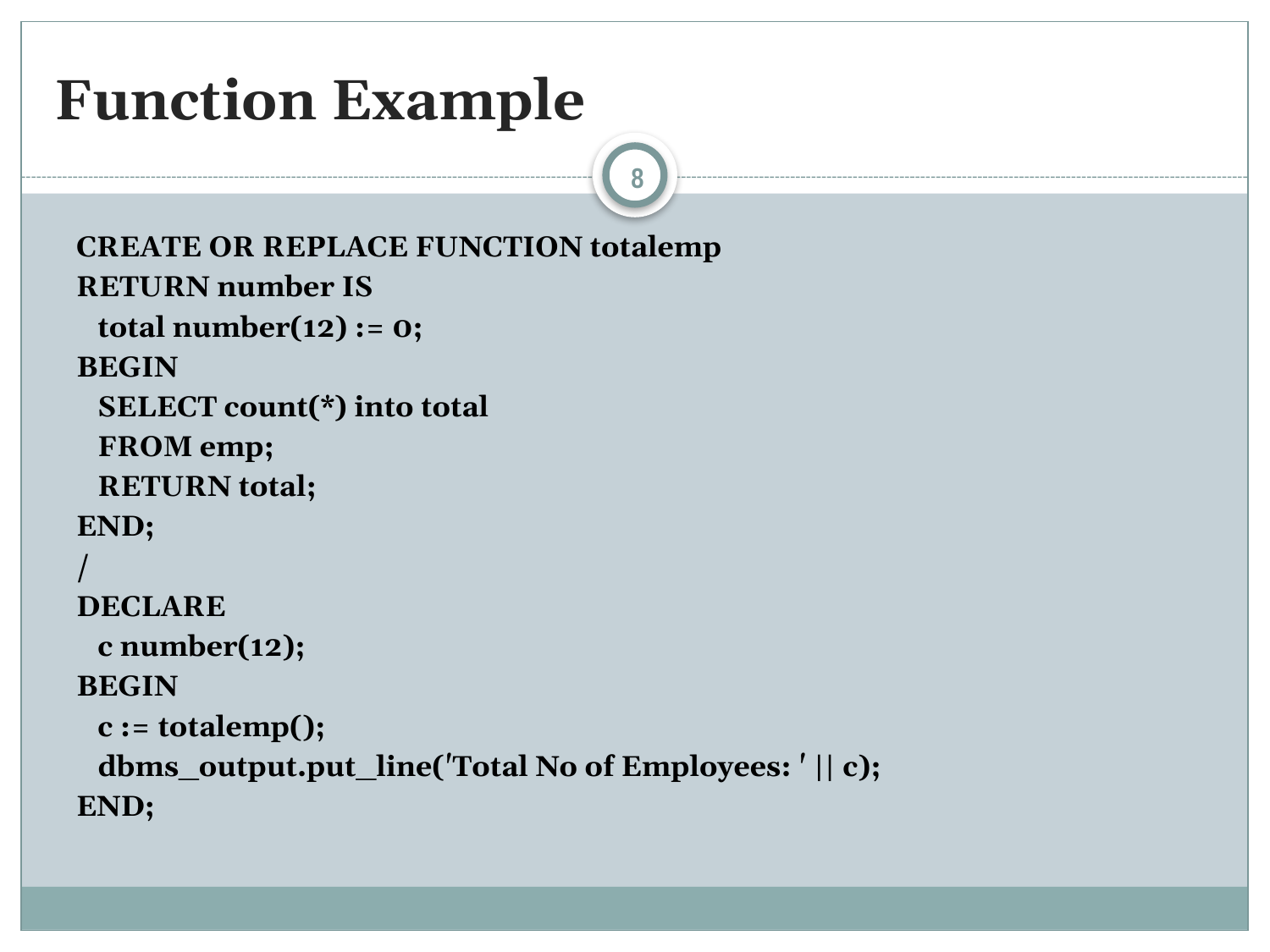

# Function Example
8
CREATE OR REPLACE FUNCTION totalemp
RETURN number IS
   total number(12) := 0;
BEGIN
   SELECT count(*) into total
   FROM emp;
   RETURN total;
END;
/
DECLARE
   c number(12);
BEGIN
   c := totalemp();
   dbms_output.put_line('Total No of Employees: ' || c);
END;